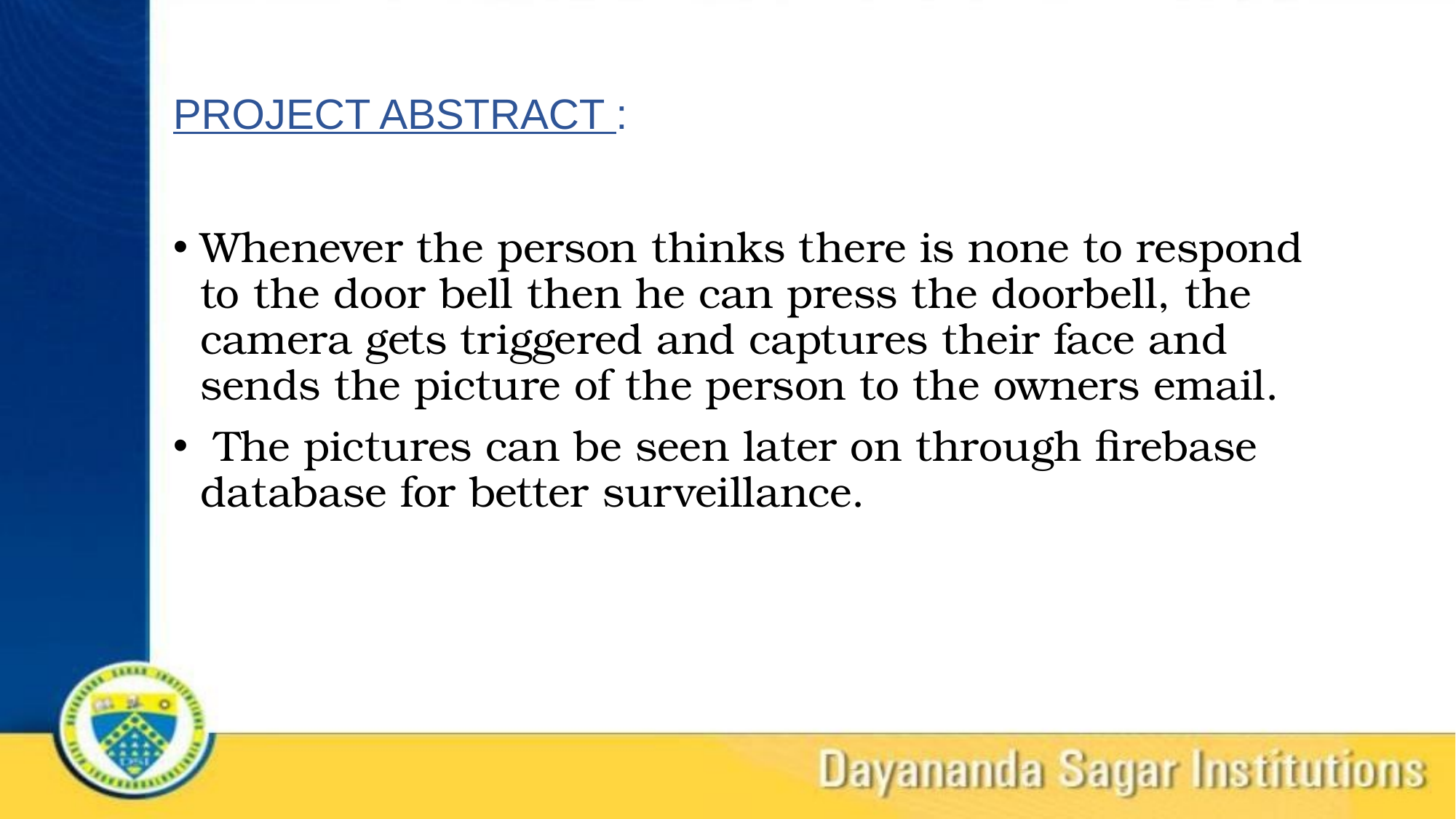

# PROJECT ABSTRACT :
Whenever the person thinks there is none to respond to the door bell then he can press the doorbell, the camera gets triggered and captures their face and sends the picture of the person to the owners email.
 The pictures can be seen later on through firebase database for better surveillance.